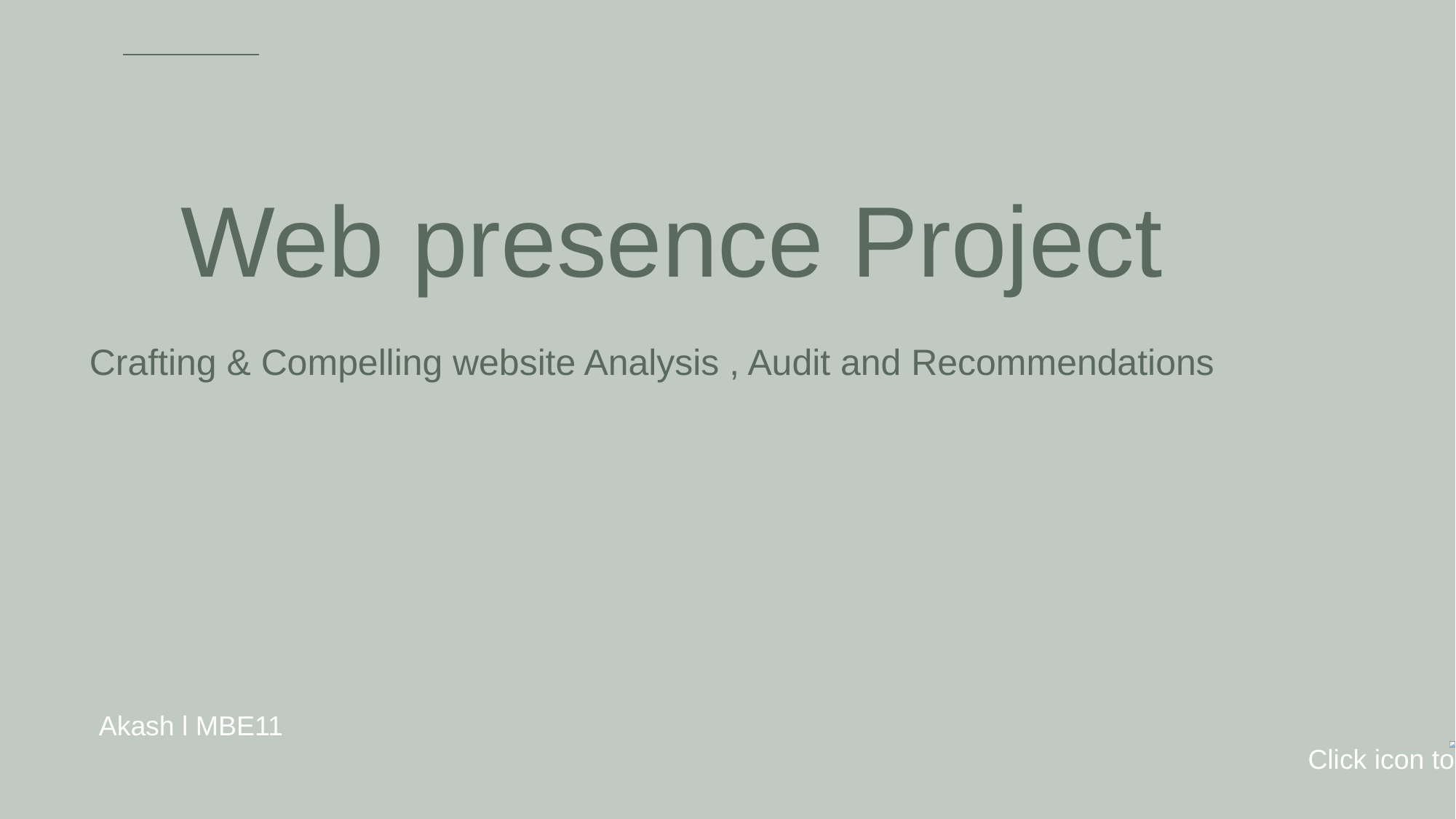

# Web presence Project
  Crafting & Compelling website Analysis , Audit and Recommendations
Akash l MBE11